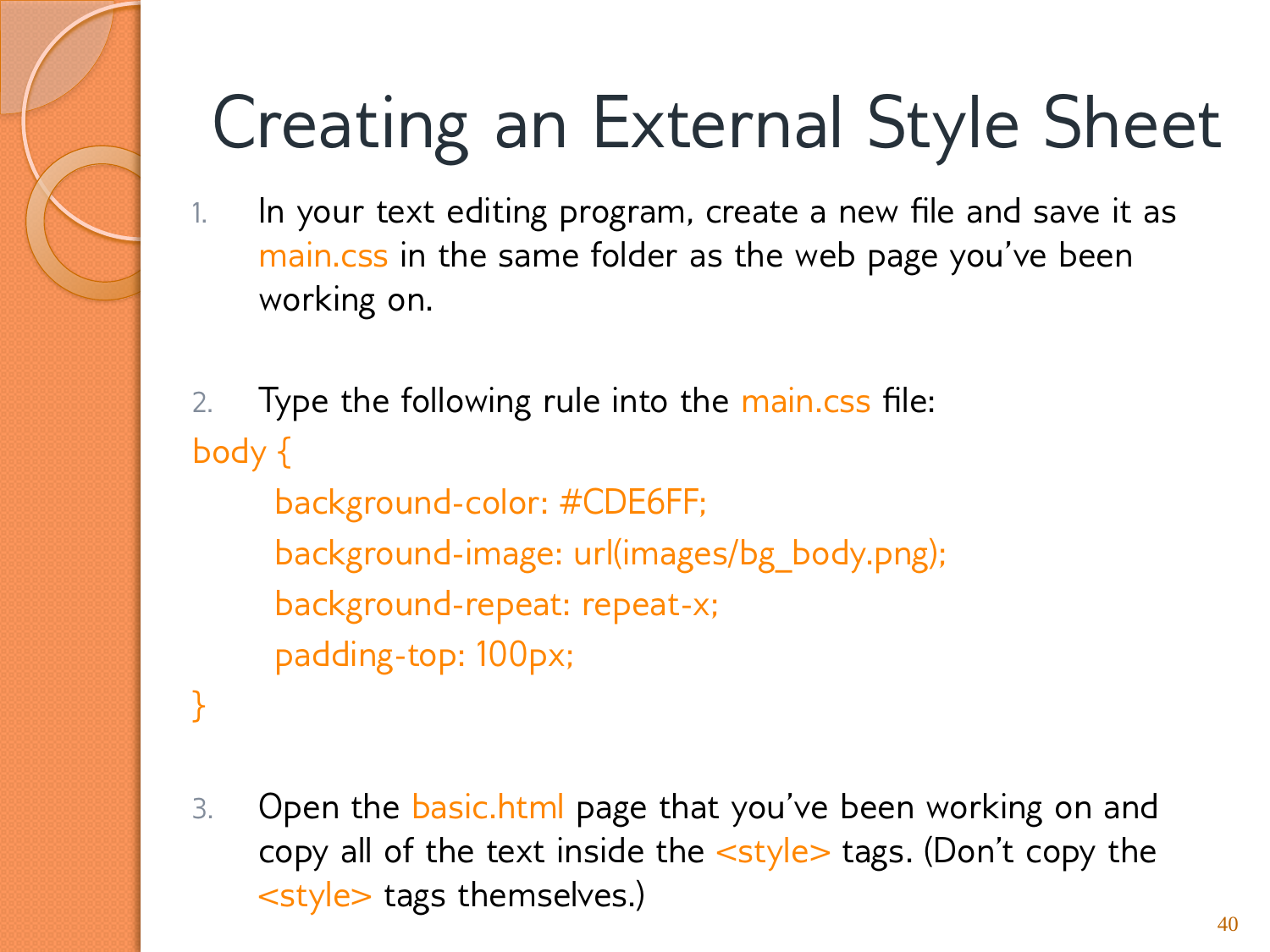

# Creating an External Style Sheet
In your text editing program, create a new file and save it as main.css in the same folder as the web page you’ve been working on.

Type the following rule into the main.css file:
	body {
 		background-color: #CDE6FF;
 		background-image: url(images/bg_body.png);
 		background-repeat: repeat-x;
 		padding-top: 100px;
	}

Open the basic.html page that you’ve been working on and copy all of the text inside the <style> tags. (Don’t copy the <style> tags themselves.)
40